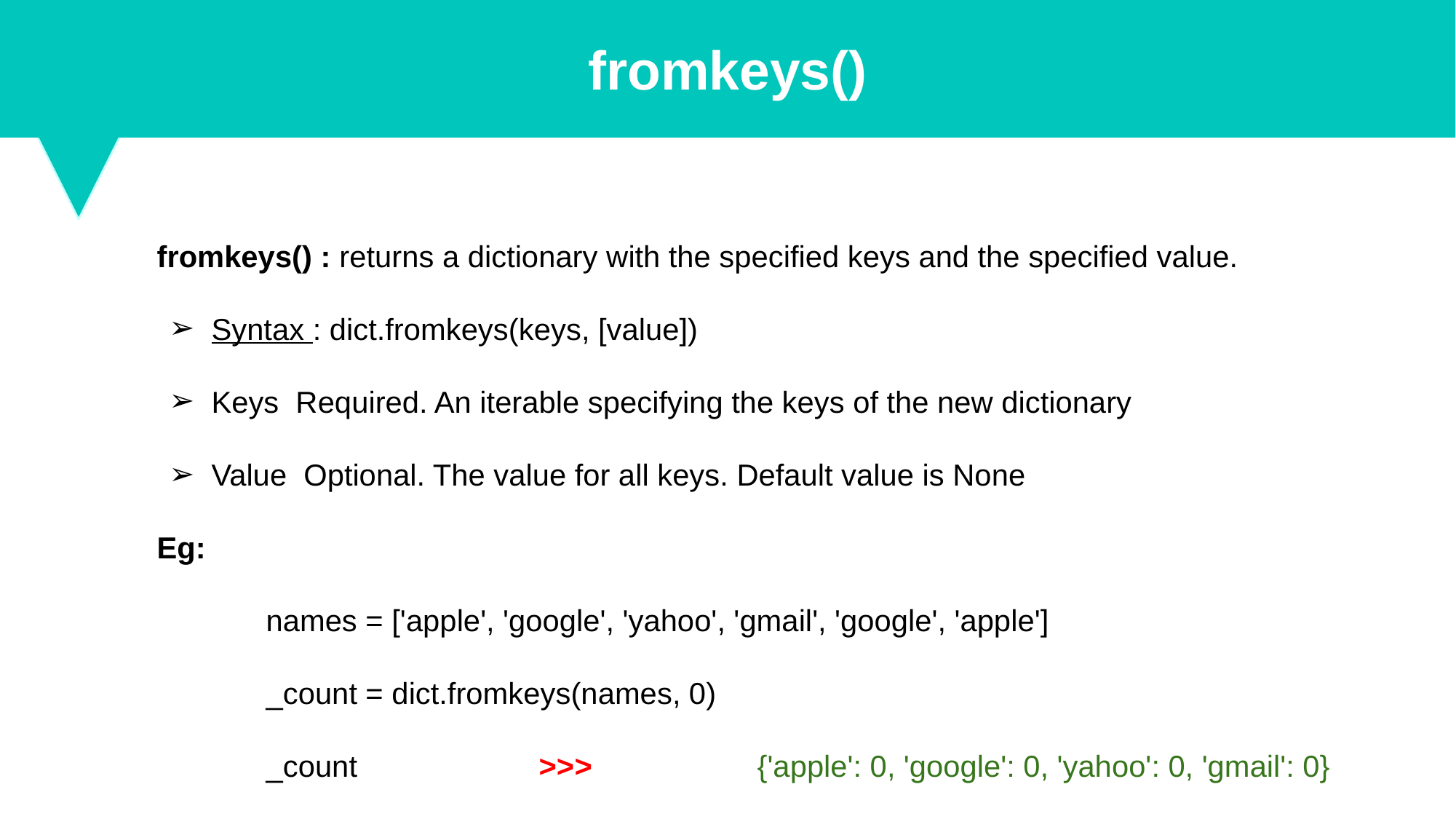

fromkeys()

fromkeys() : returns a dictionary with the specified keys and the specified value.
Syntax : dict.fromkeys(keys, [value])
Keys  Required. An iterable specifying the keys of the new dictionary
Value  Optional. The value for all keys. Default value is None
Eg:
names = ['apple', 'google', 'yahoo', 'gmail', 'google', 'apple']
_count = dict.fromkeys(names, 0)
_count		>>>		{'apple': 0, 'google': 0, 'yahoo': 0, 'gmail': 0}